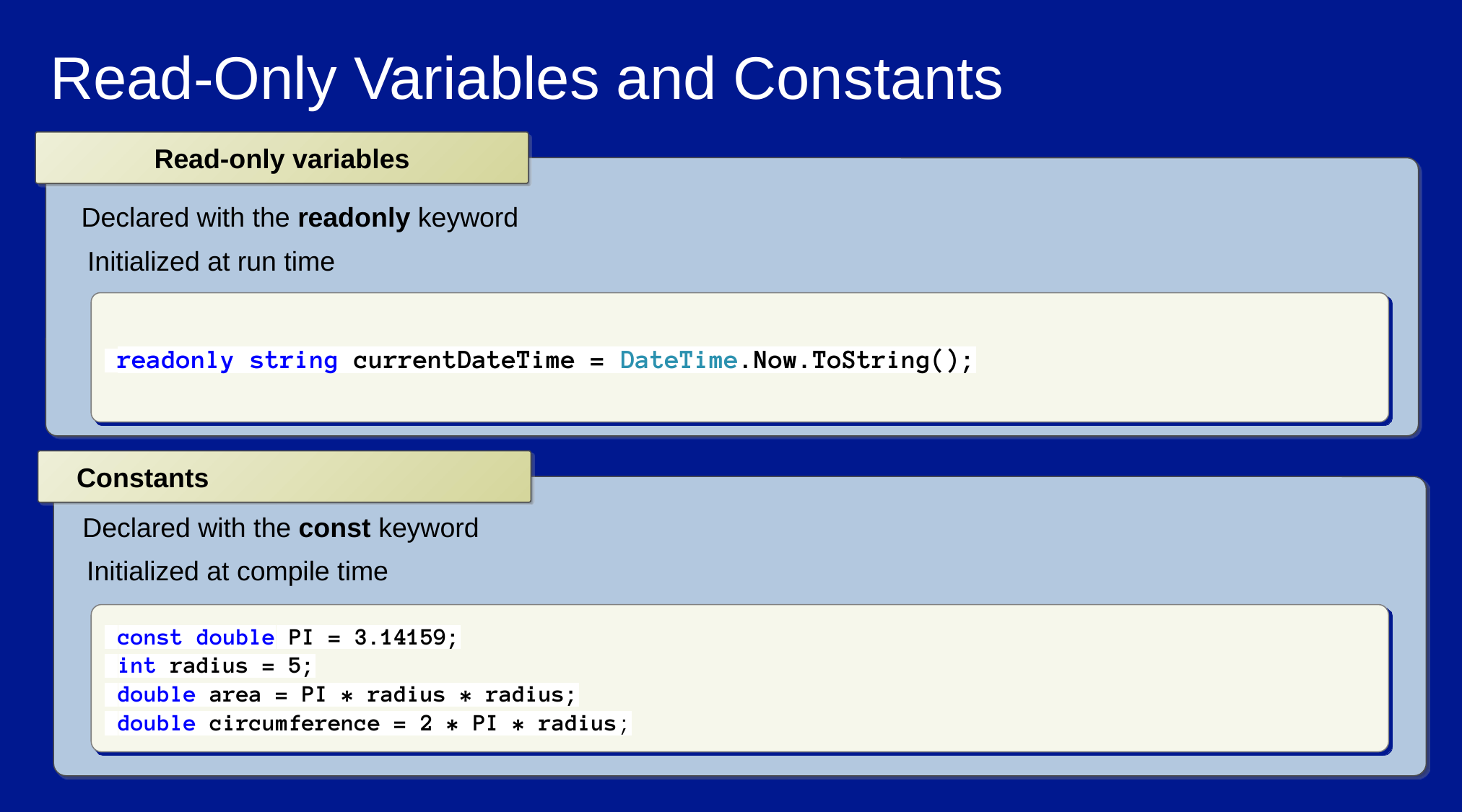

# Read-Only Variables and Constants
Read-only variables

Declared with the readonly keyword
Initialized at run time
 readonly string currentDateTime = DateTime.Now.ToString();
	Constants

Declared with the const keyword
Initialized at compile time
 const double PI = 3.14159;
 int radius = 5;
 double area = PI * radius * radius;
 double circumference = 2 * PI * radius;